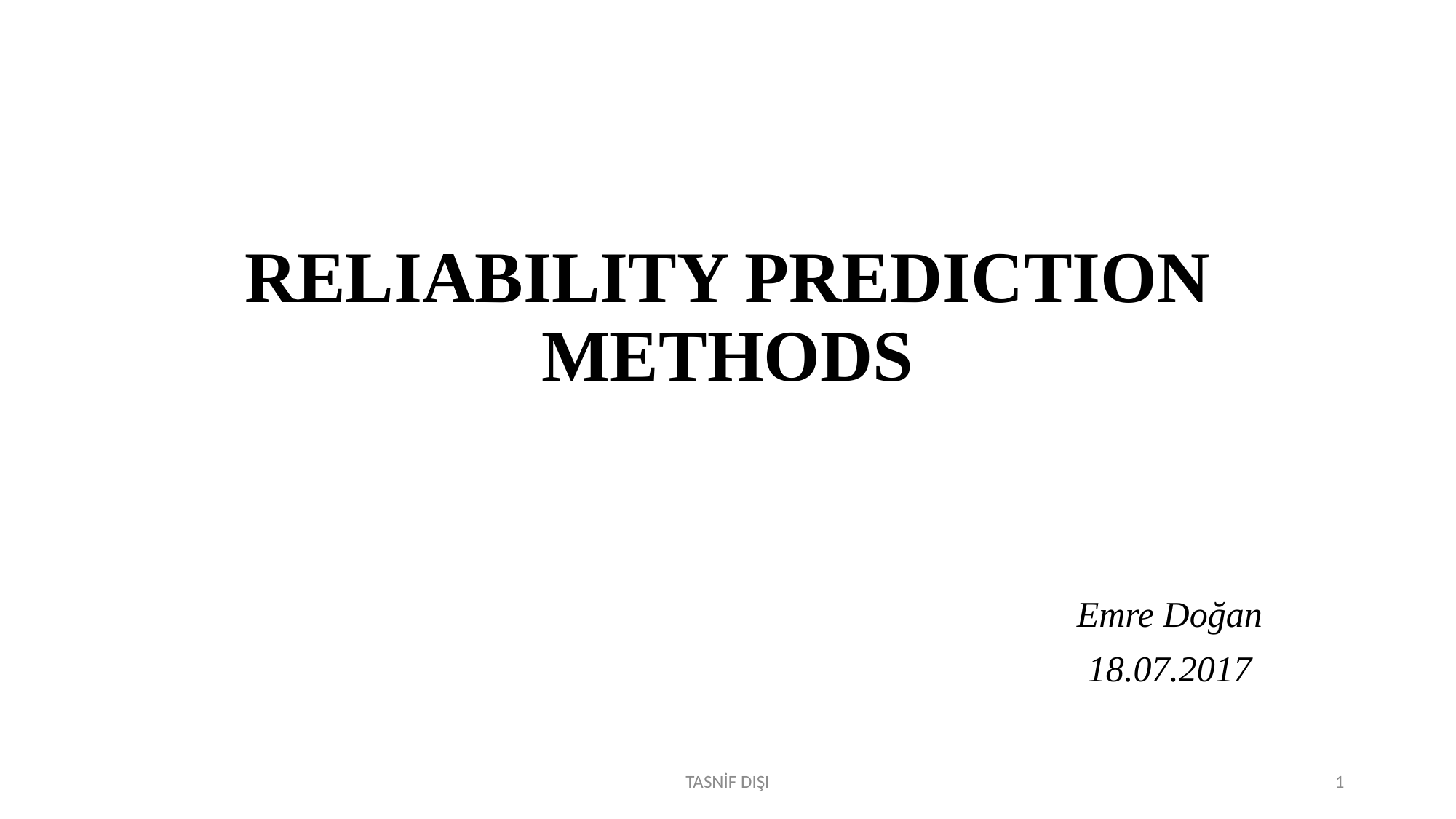

# RELIABILITY PREDICTION METHODS
Emre Doğan
18.07.2017
TASNİF DIŞI
1